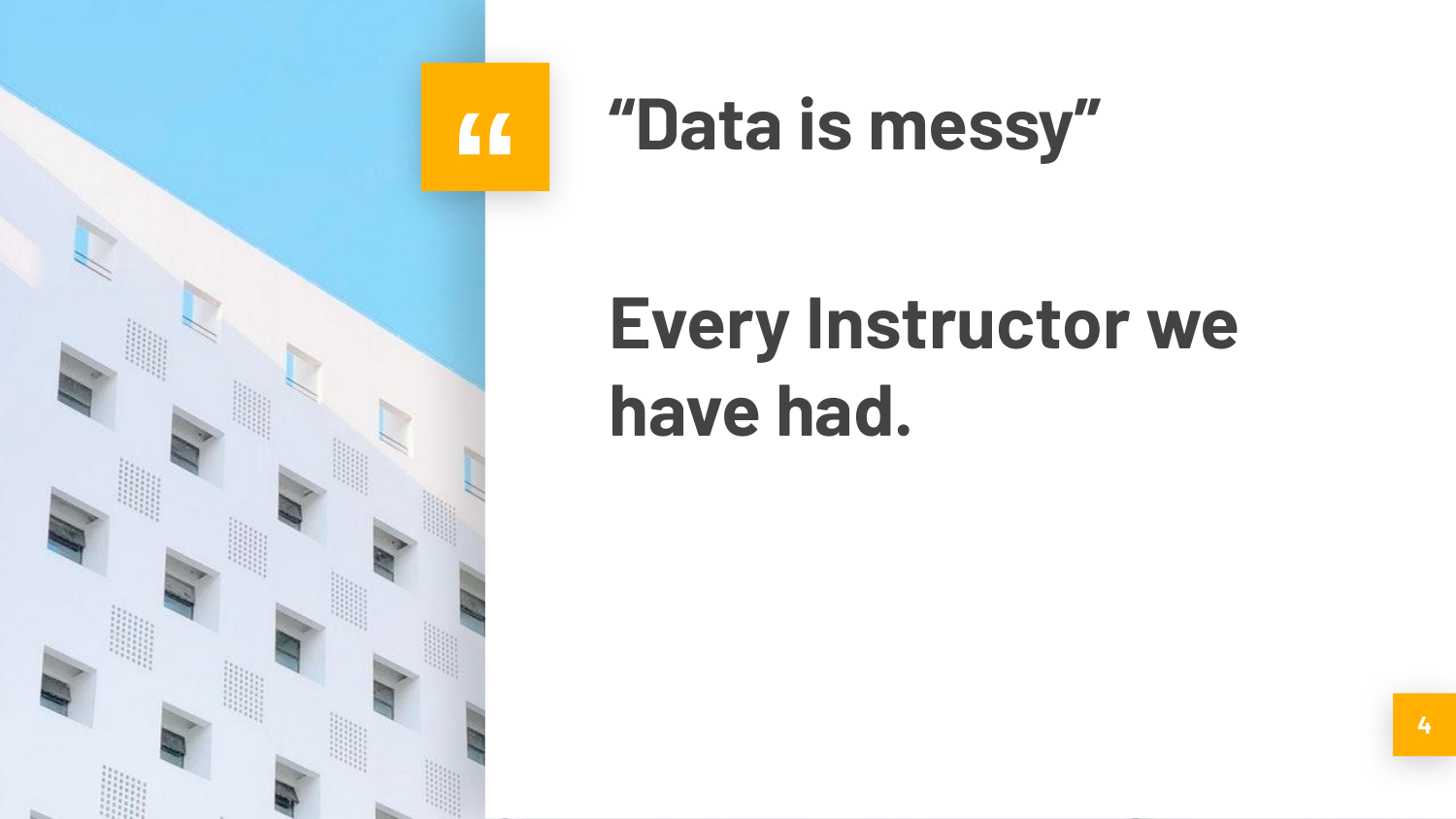

“Data is messy”

Every Instructor we have had.
4